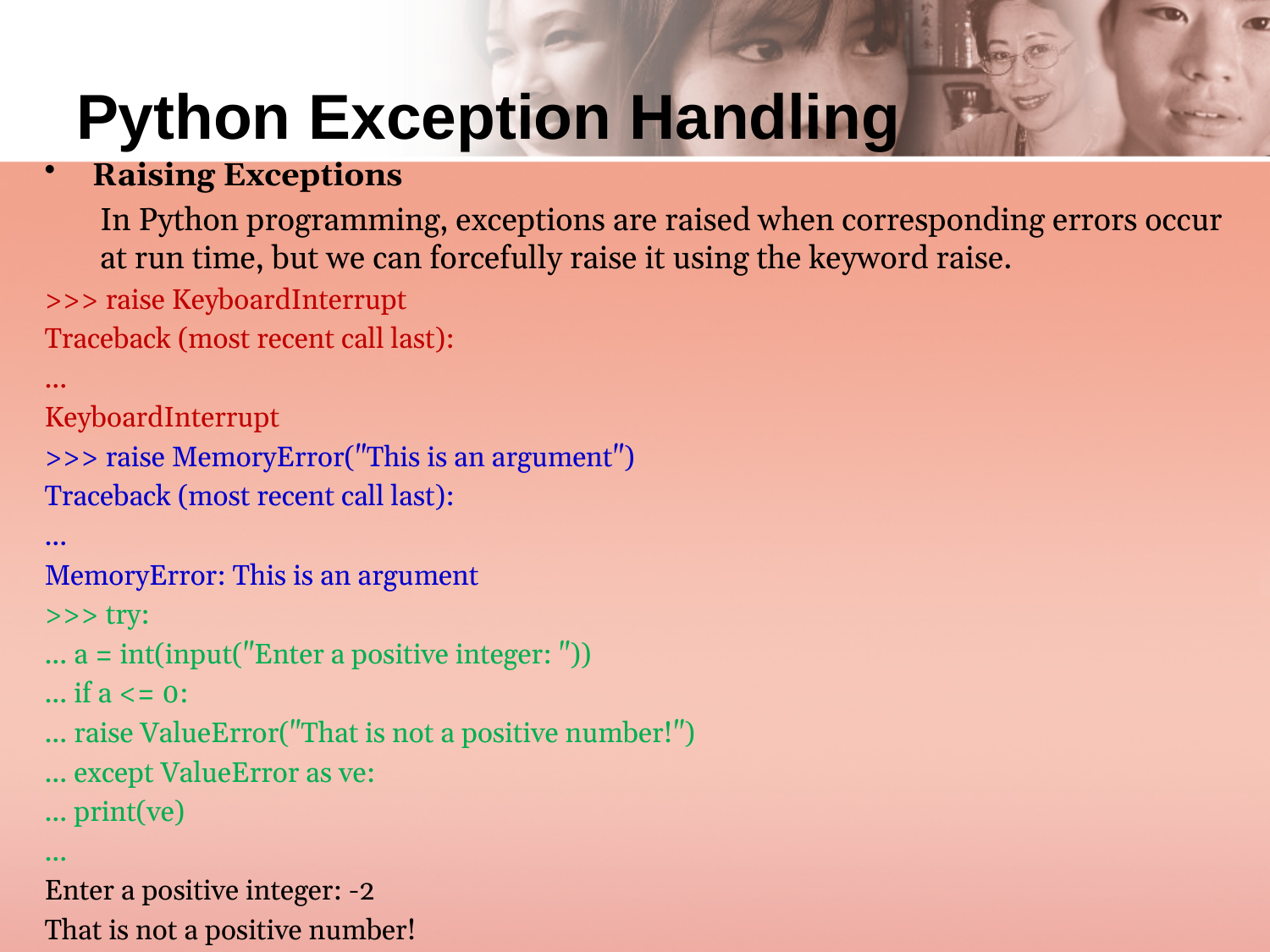

# Python Exception Handling
Raising Exceptions
In Python programming, exceptions are raised when corresponding errors occur at run time, but we can forcefully raise it using the keyword raise.
>>> raise KeyboardInterrupt
Traceback (most recent call last):
...
KeyboardInterrupt
>>> raise MemoryError("This is an argument")
Traceback (most recent call last):
...
MemoryError: This is an argument
>>> try:
... a = int(input("Enter a positive integer: "))
... if a <= 0:
... raise ValueError("That is not a positive number!")
... except ValueError as ve:
... print(ve)
...
Enter a positive integer: -2
That is not a positive number!